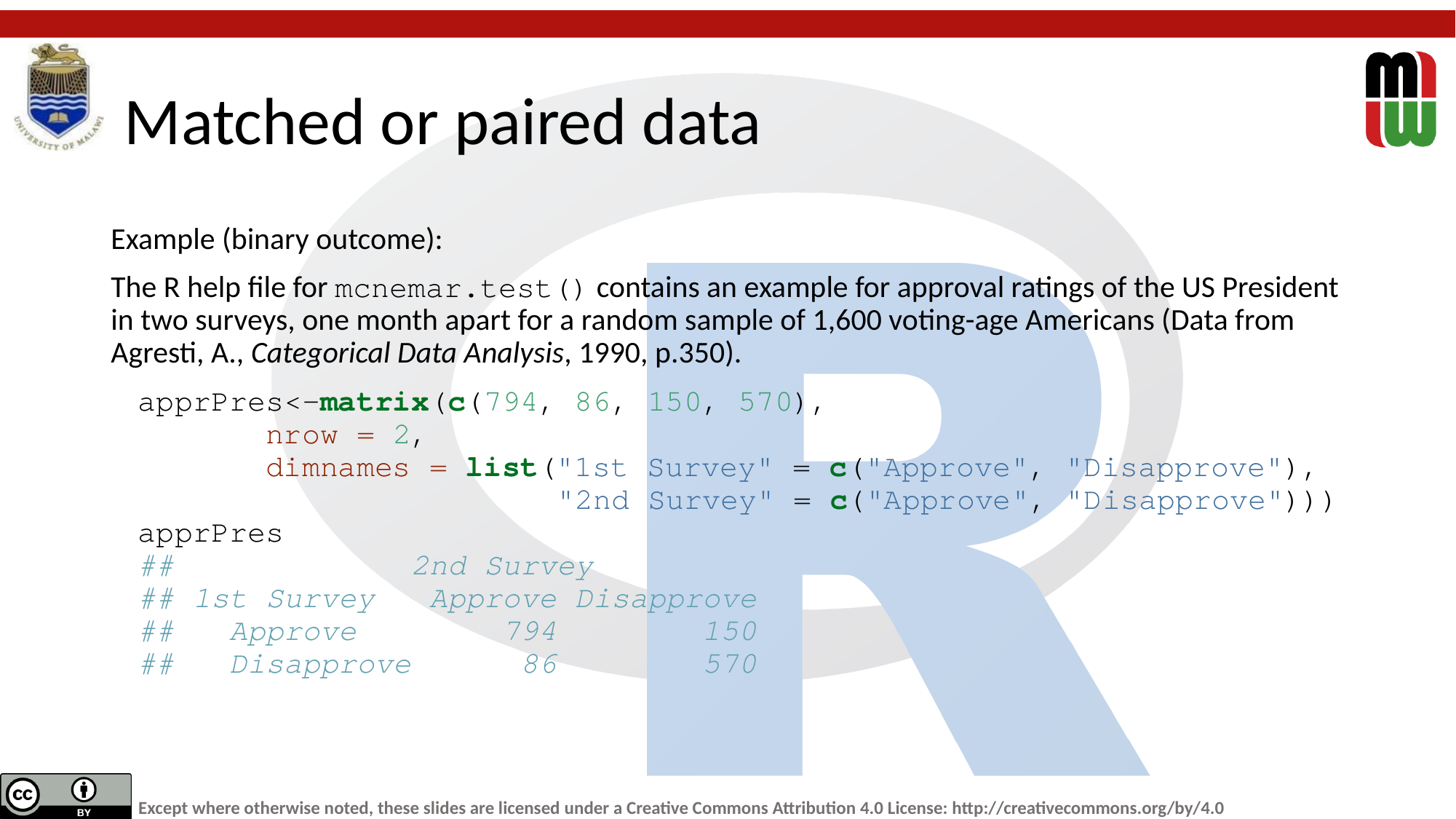

# Matched or paired data
Example (binary outcome):
The R help file for mcnemar.test() contains an example for approval ratings of the US President in two surveys, one month apart for a random sample of 1,600 voting-age Americans (Data from Agresti, A., Categorical Data Analysis, 1990, p.350).
apprPres<-matrix(c(794, 86, 150, 570),
       nrow = 2,
       dimnames = list("1st Survey" = c("Approve", "Disapprove"),
                       "2nd Survey" = c("Approve", "Disapprove")))
apprPres
##             2nd Survey
## 1st Survey   Approve Disapprove
##   Approve        794        150
##   Disapprove      86        570